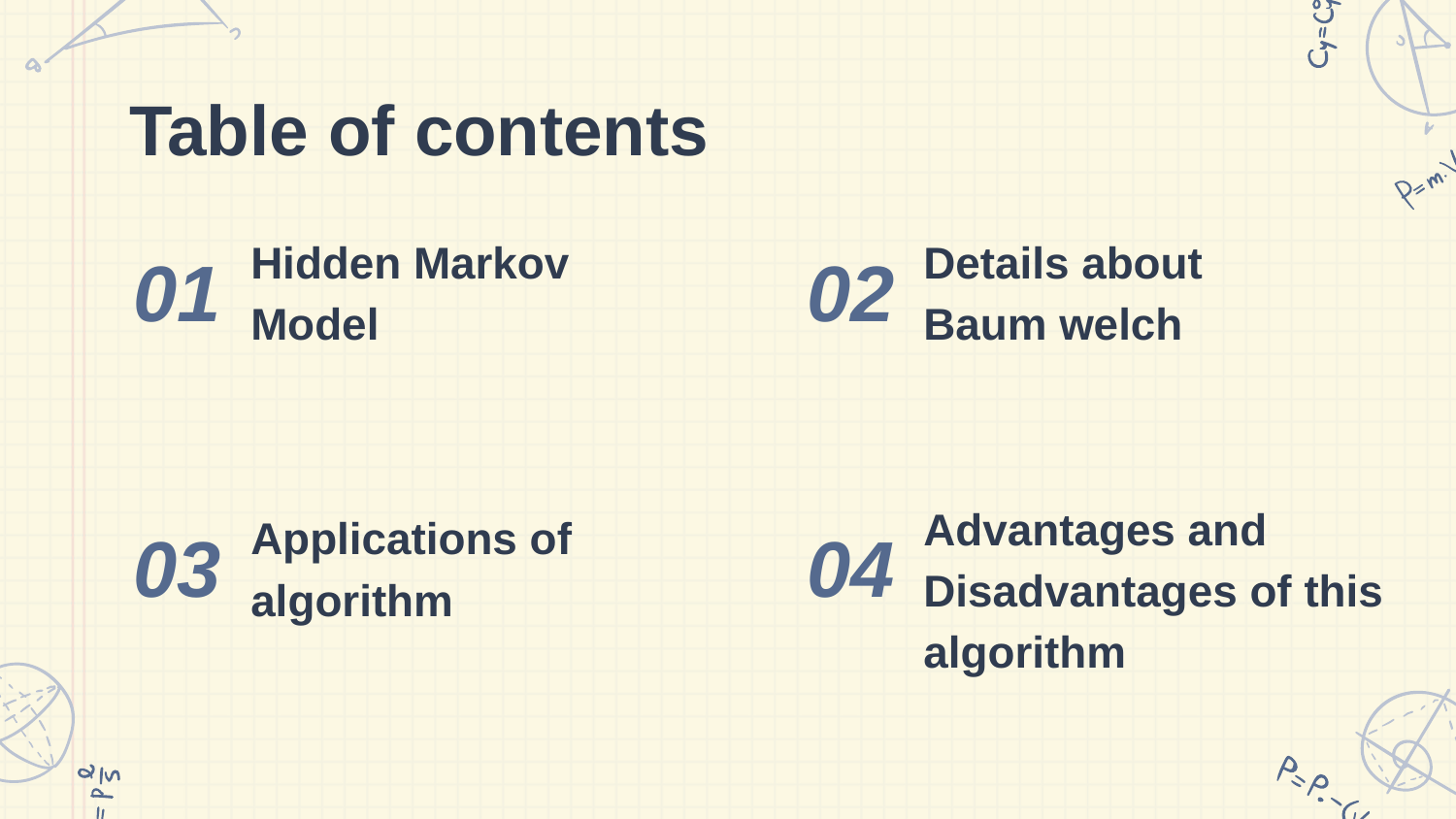

# Table of contents
Hidden Markov Model
Details about
Baum welch
01
02
Applications of algorithm
Advantages and Disadvantages of this algorithm
03
04